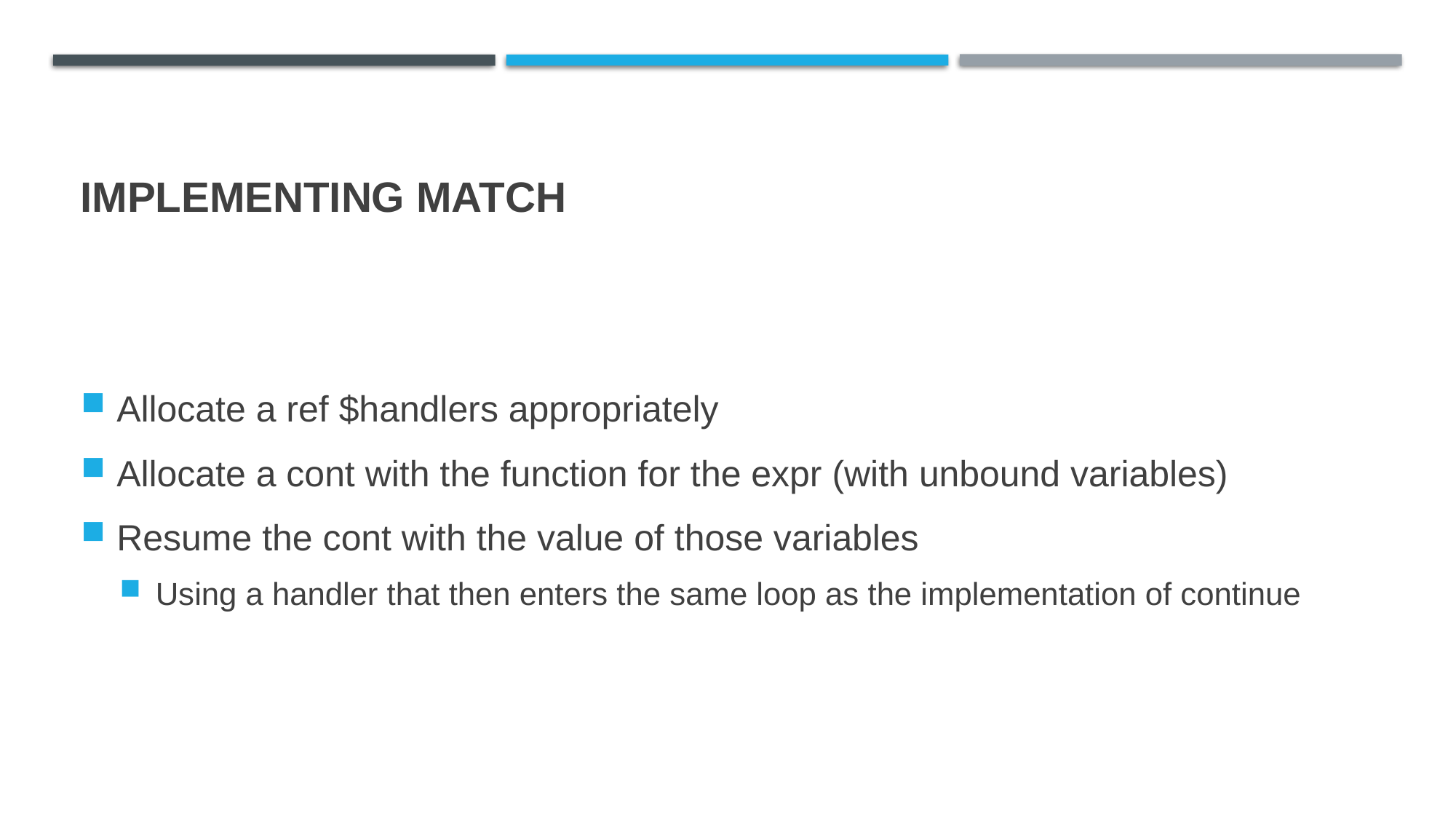

# Implementing match
Allocate a ref $handlers appropriately
Allocate a cont with the function for the expr (with unbound variables)
Resume the cont with the value of those variables
Using a handler that then enters the same loop as the implementation of continue